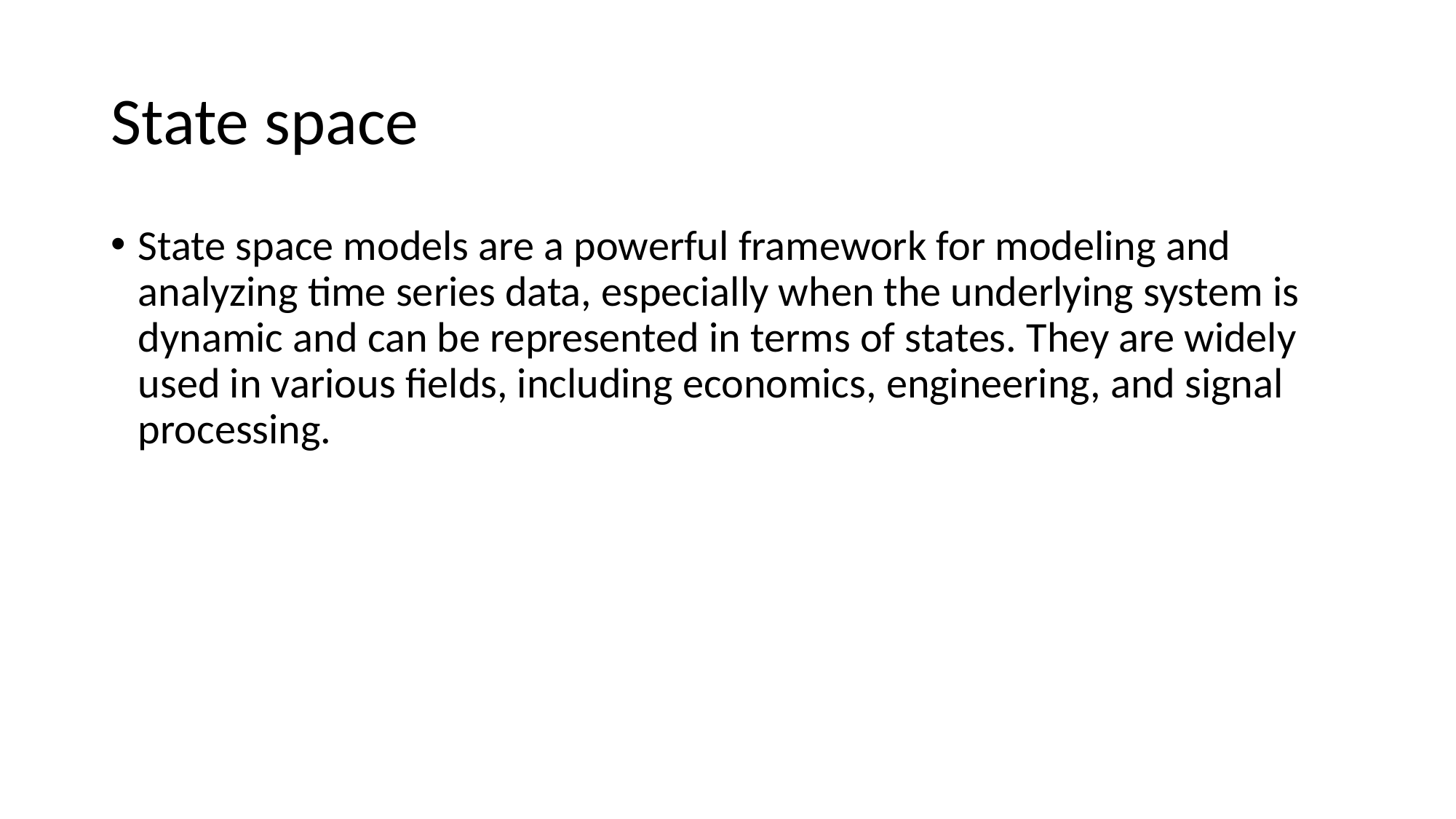

# State space
State space models are a powerful framework for modeling and analyzing time series data, especially when the underlying system is dynamic and can be represented in terms of states. They are widely used in various fields, including economics, engineering, and signal processing.